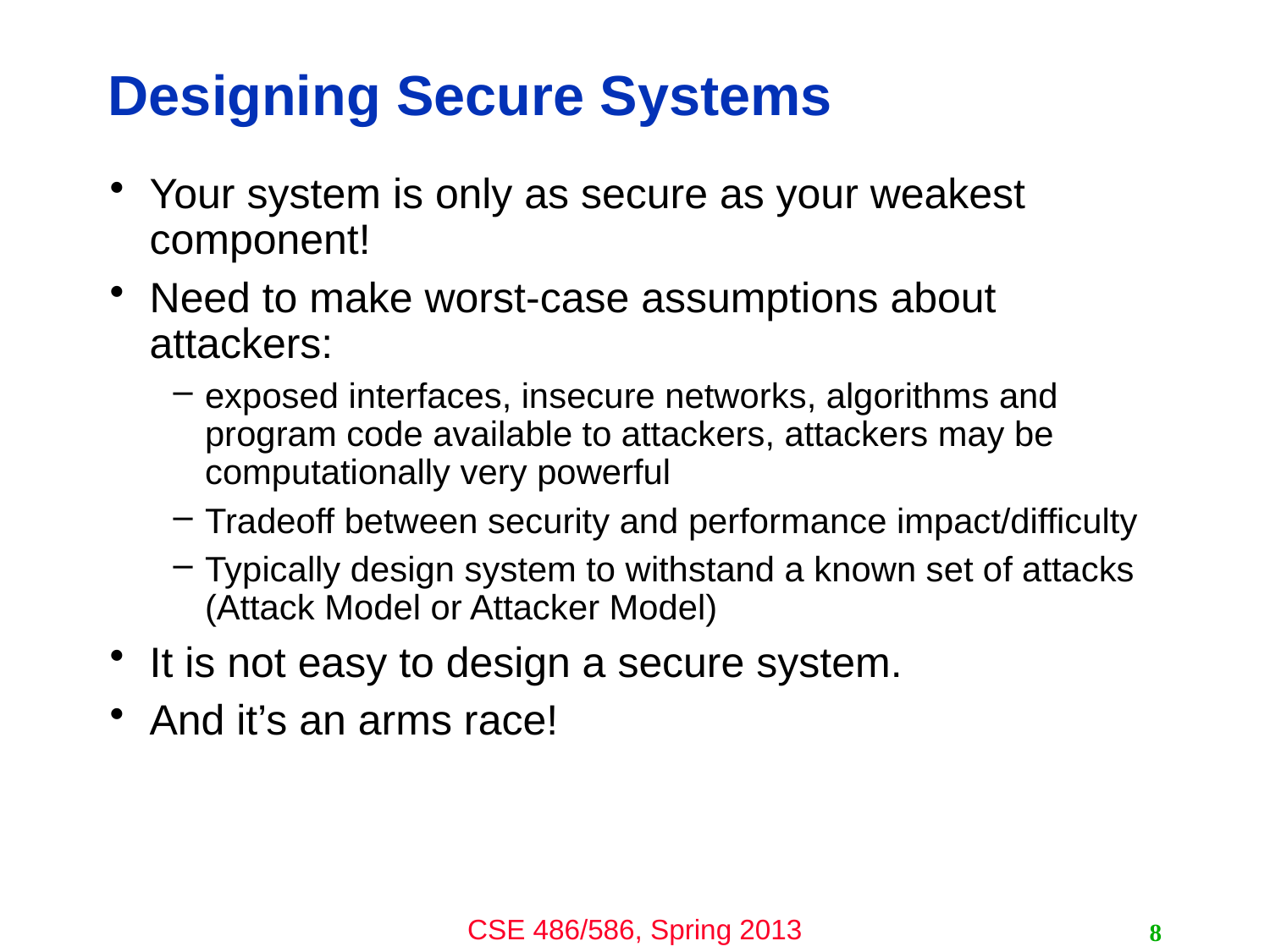

# Designing Secure Systems
Your system is only as secure as your weakest component!
Need to make worst-case assumptions about attackers:
exposed interfaces, insecure networks, algorithms and program code available to attackers, attackers may be computationally very powerful
Tradeoff between security and performance impact/difficulty
Typically design system to withstand a known set of attacks (Attack Model or Attacker Model)
It is not easy to design a secure system.
And it’s an arms race!
8